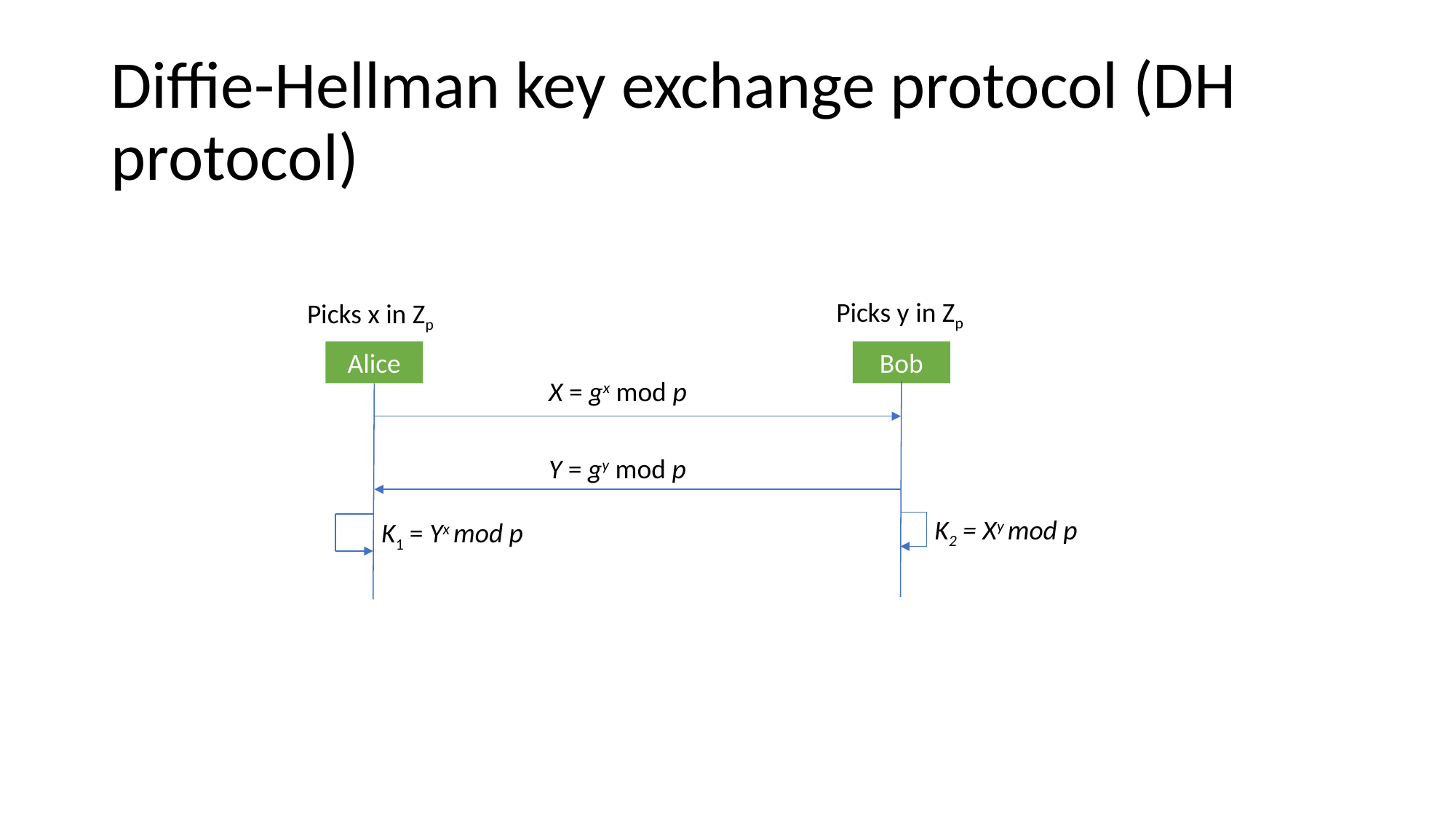

# Diffie-Hellman key exchange protocol (DH protocol)
Picks y in Zp
Picks x in Zp
Alice
Bob
X = gx mod p
Y = gy mod p
K2 = Xy mod p
K1 = Yx mod p